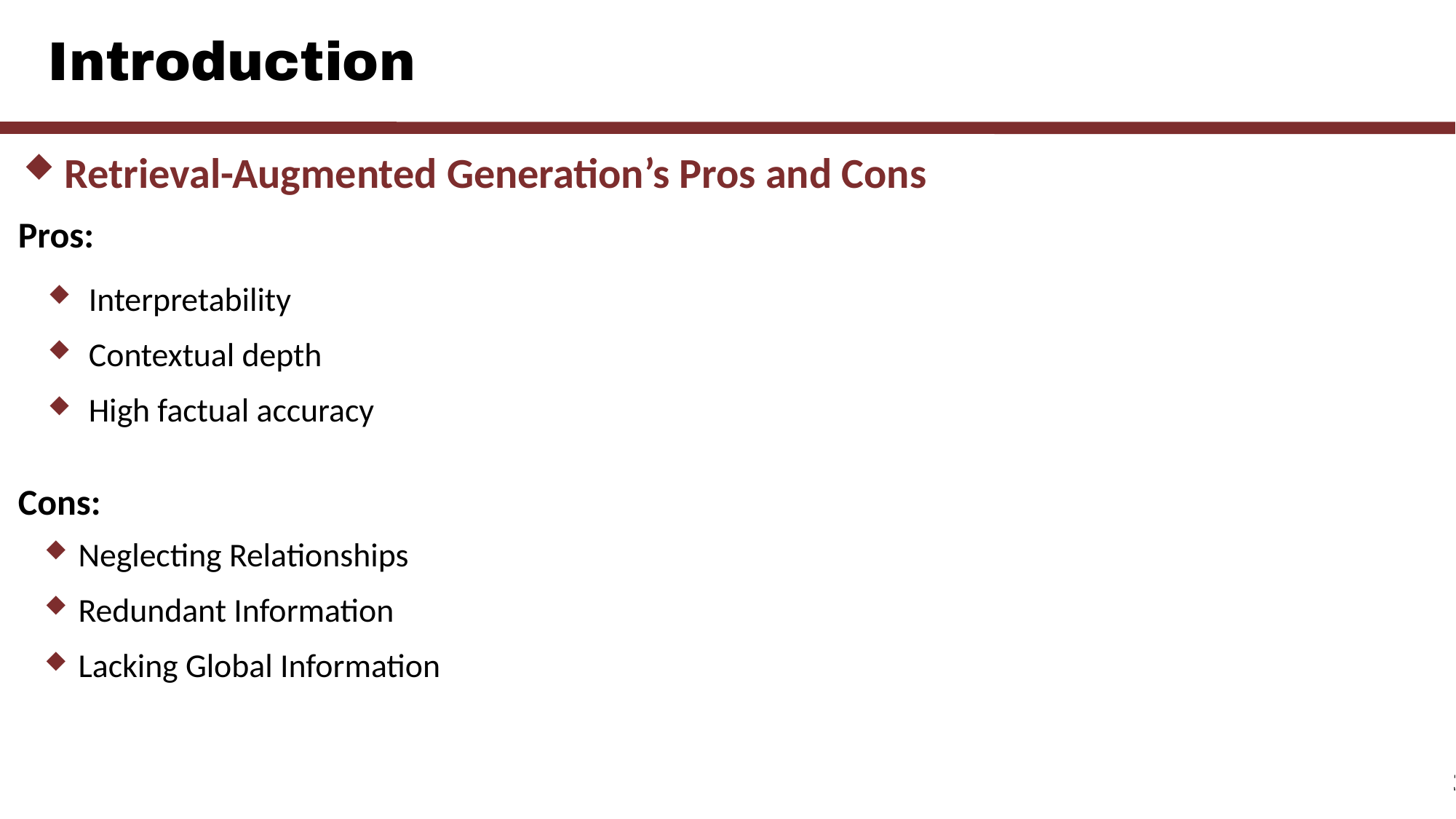

Introduction
Retrieval-Augmented Generation’s Pros and Cons
Pros:
Interpretability
Contextual depth
High factual accuracy

Cons:
Neglecting Relationships
Redundant Information
Lacking Global Information

3